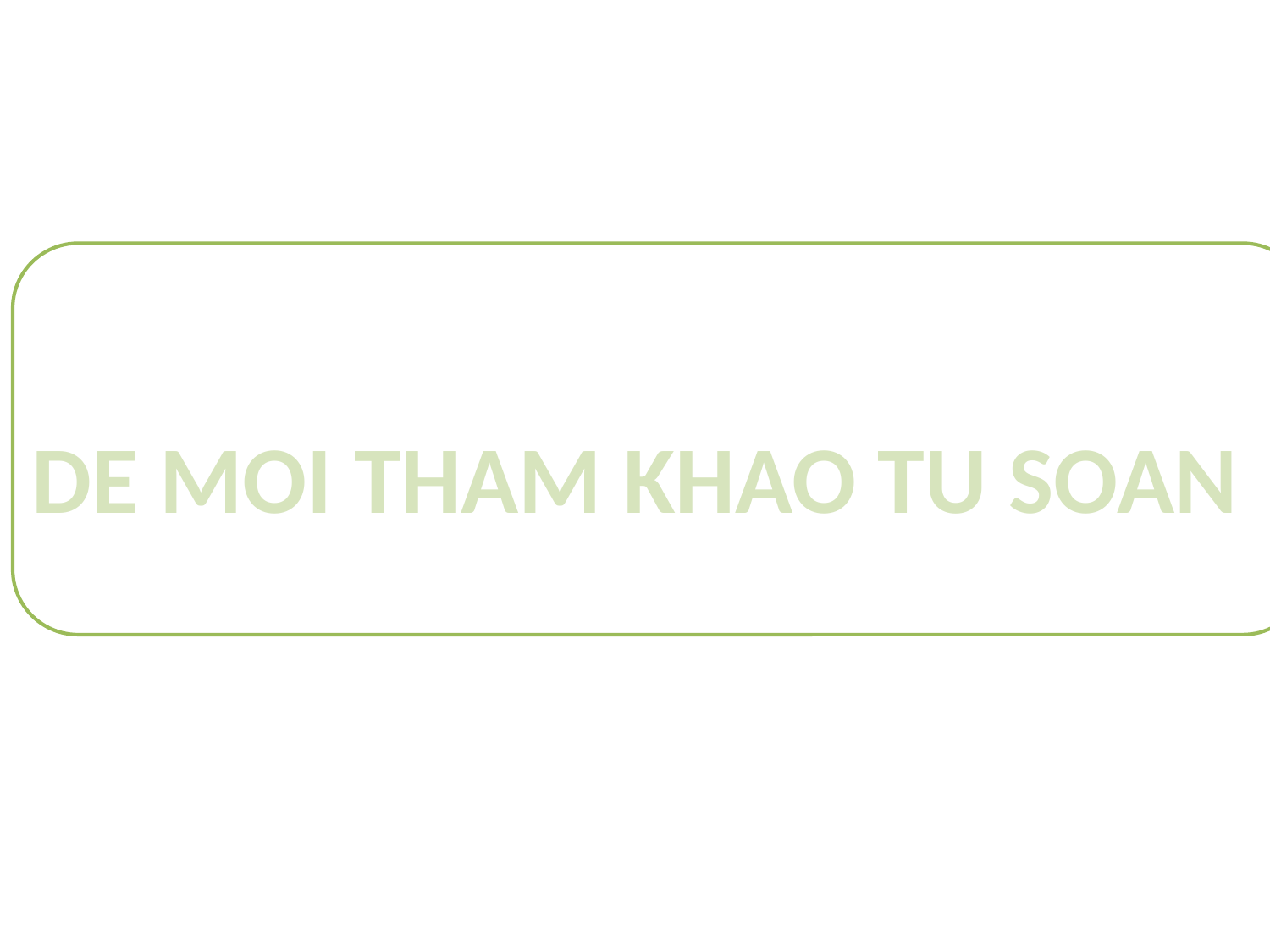

#

DE MOI THAM KHAO TU SOAN